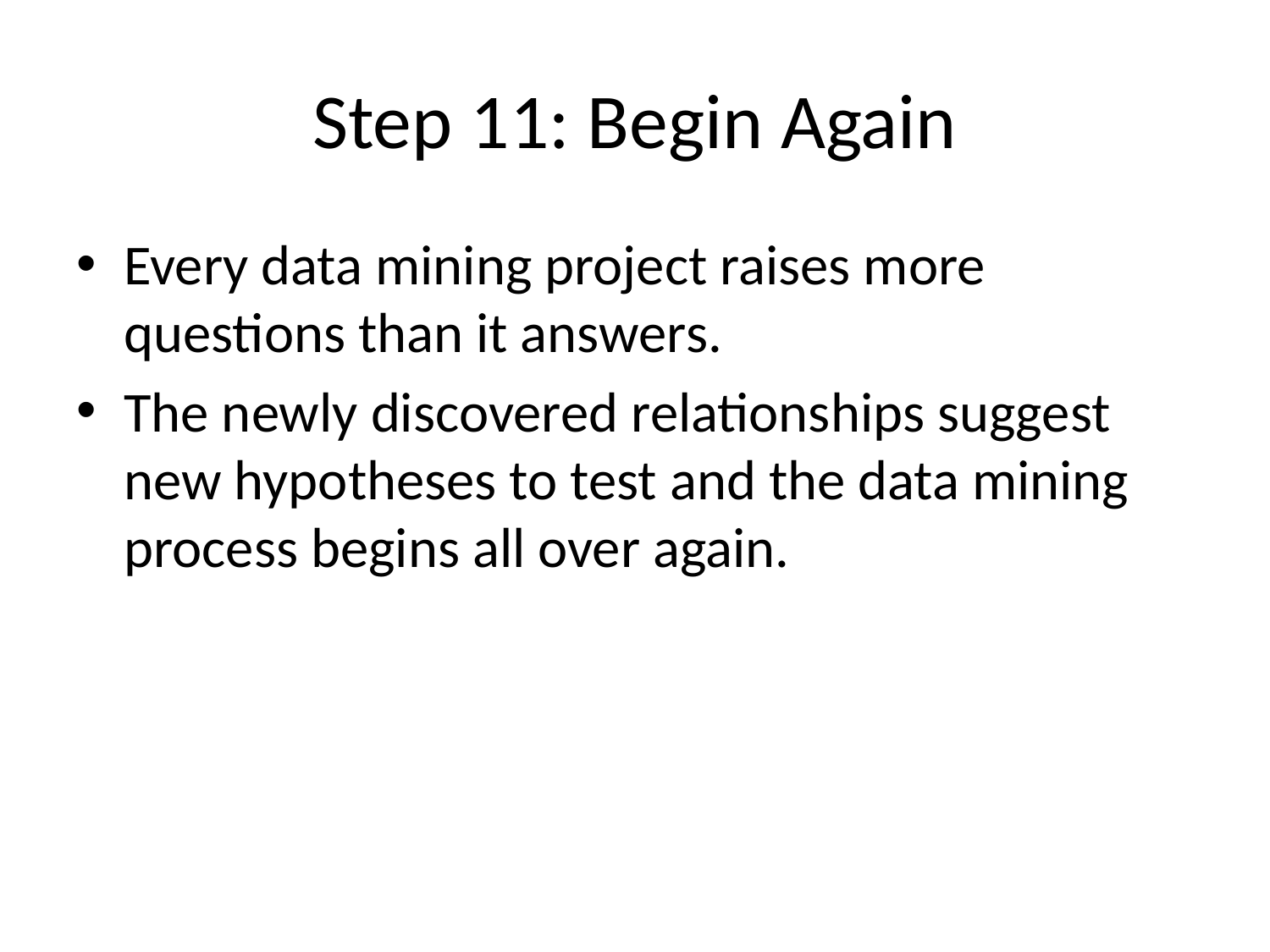

# Step 11: Begin Again
Every data mining project raises more questions than it answers.
The newly discovered relationships suggest new hypotheses to test and the data mining process begins all over again.